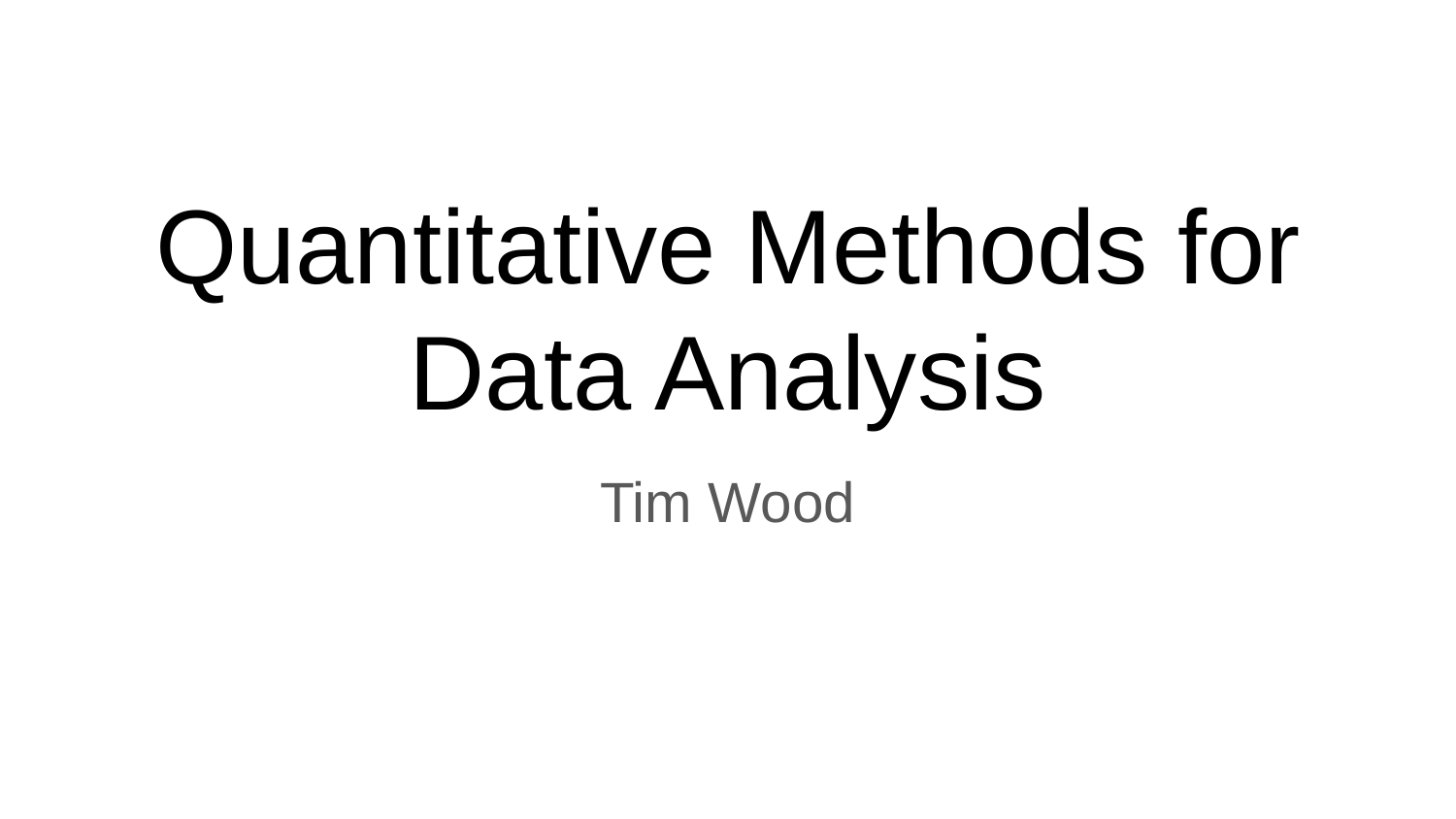

# Quantitative Methods for Data Analysis
Tim Wood